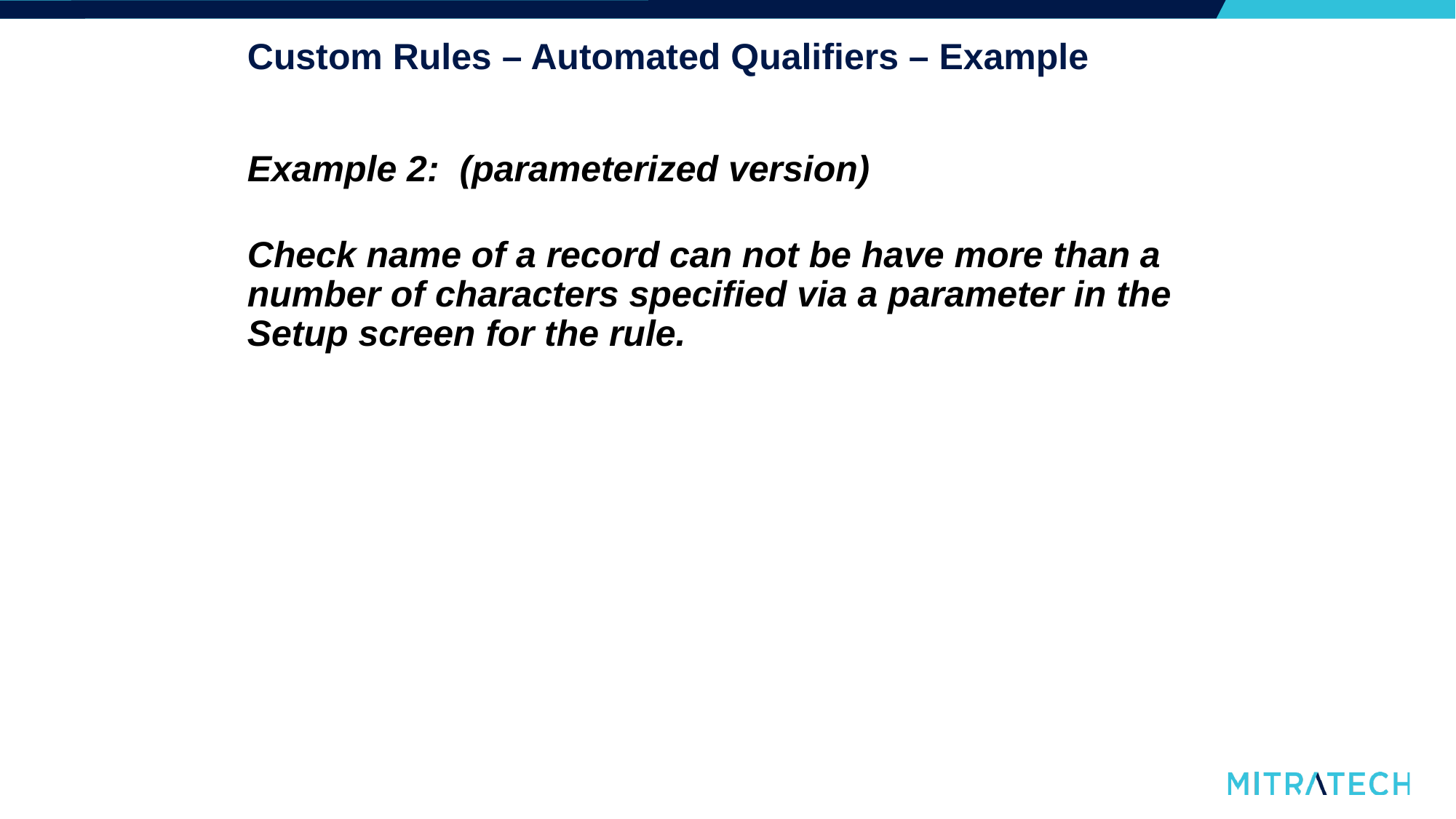

# Custom Rules – Automated Qualifiers – Example
Example 2:  (parameterized version)

Check name of a record can not be have more than a number of characters specified via a parameter in the Setup screen for the rule.